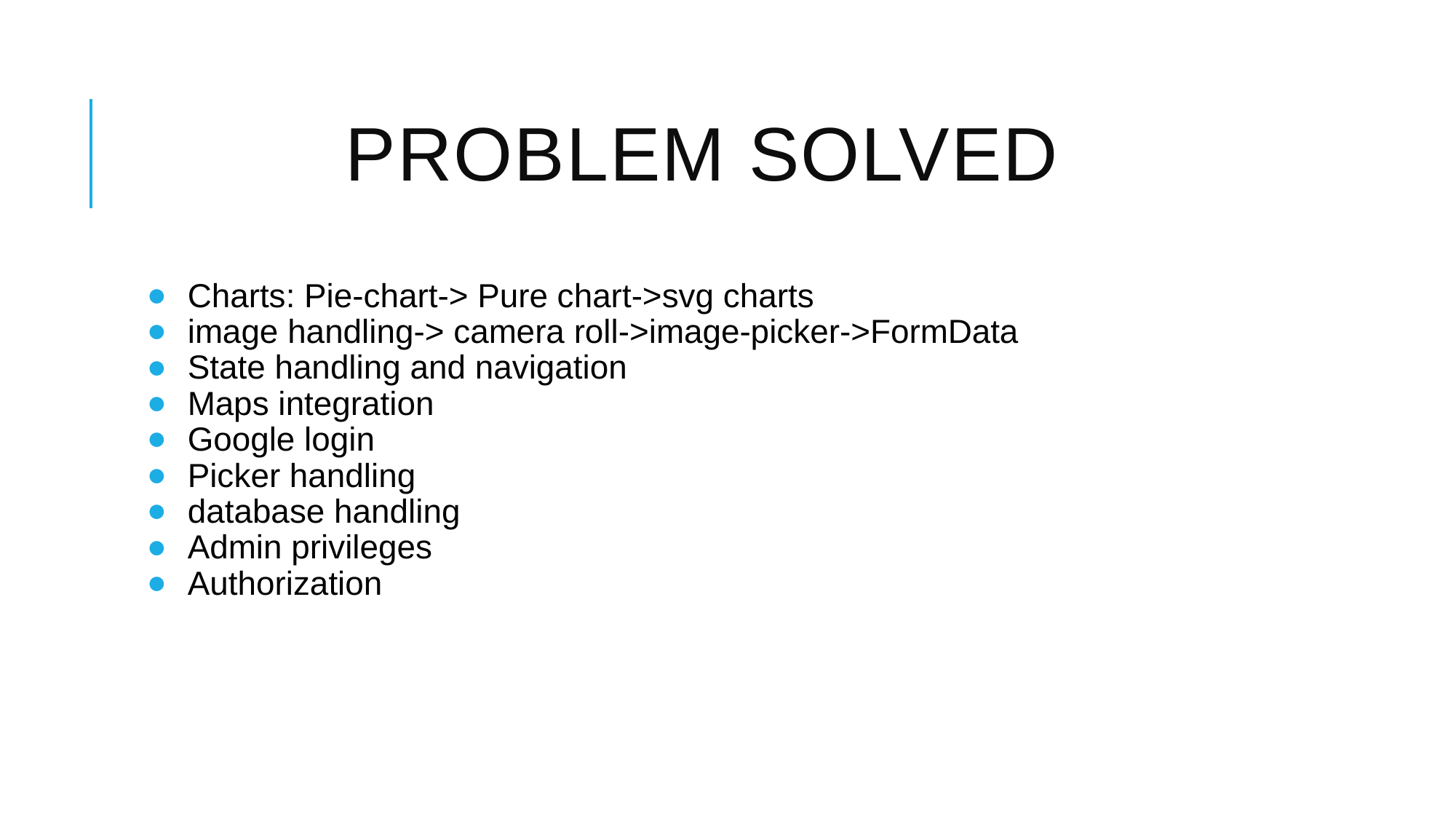

# Problem Solved
Charts: Pie-chart-> Pure chart->svg charts
image handling-> camera roll->image-picker->FormData
State handling and navigation
Maps integration
Google login
Picker handling
database handling
Admin privileges
Authorization